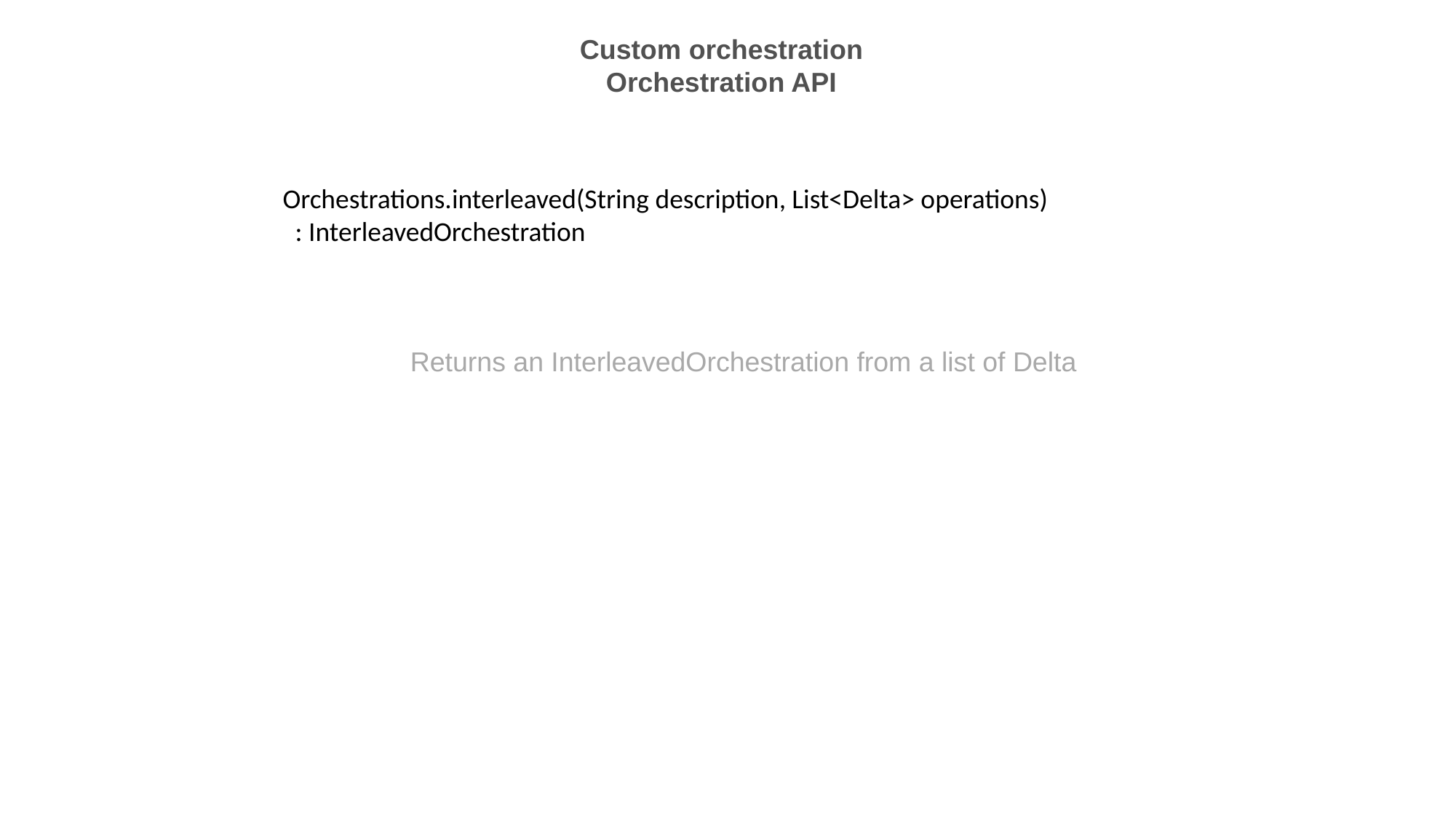

Custom orchestration
Orchestration API
Orchestrations.interleaved(String description, List<Delta> operations)
  : InterleavedOrchestration
Returns an InterleavedOrchestration from a list of Delta